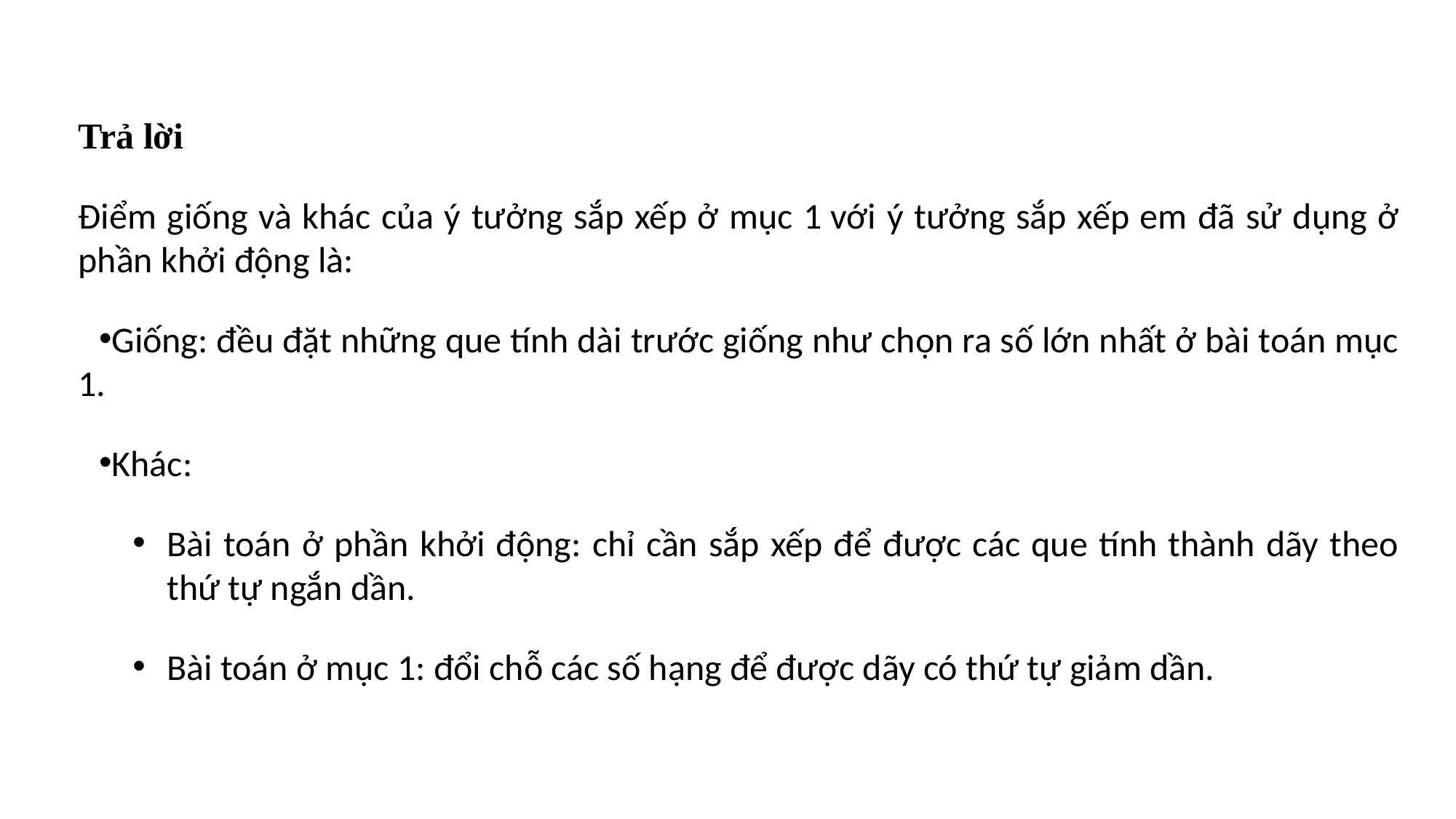

Trả lời
Điểm giống và khác của ý tưởng sắp xếp ở mục 1 với ý tưởng sắp xếp em đã sử dụng ở phần khởi động là:
Giống: đều đặt những que tính dài trước giống như chọn ra số lớn nhất ở bài toán mục 1.
Khác:
Bài toán ở phần khởi động: chỉ cần sắp xếp để được các que tính thành dãy theo thứ tự ngắn dần.
Bài toán ở mục 1: đổi chỗ các số hạng để được dãy có thứ tự giảm dần.